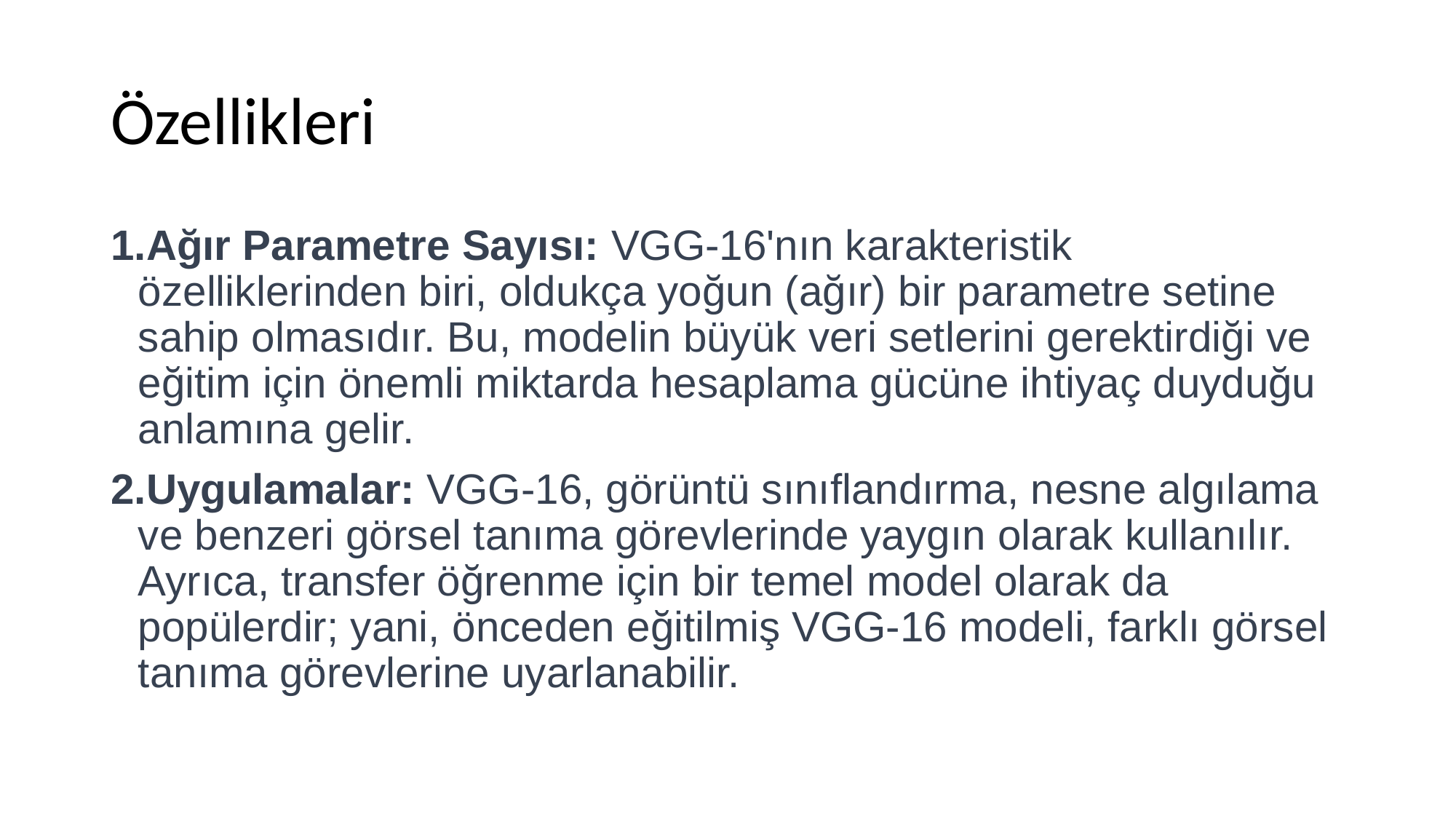

# Özellikleri
Ağır Parametre Sayısı: VGG-16'nın karakteristik özelliklerinden biri, oldukça yoğun (ağır) bir parametre setine sahip olmasıdır. Bu, modelin büyük veri setlerini gerektirdiği ve eğitim için önemli miktarda hesaplama gücüne ihtiyaç duyduğu anlamına gelir.
Uygulamalar: VGG-16, görüntü sınıflandırma, nesne algılama ve benzeri görsel tanıma görevlerinde yaygın olarak kullanılır. Ayrıca, transfer öğrenme için bir temel model olarak da popülerdir; yani, önceden eğitilmiş VGG-16 modeli, farklı görsel tanıma görevlerine uyarlanabilir.